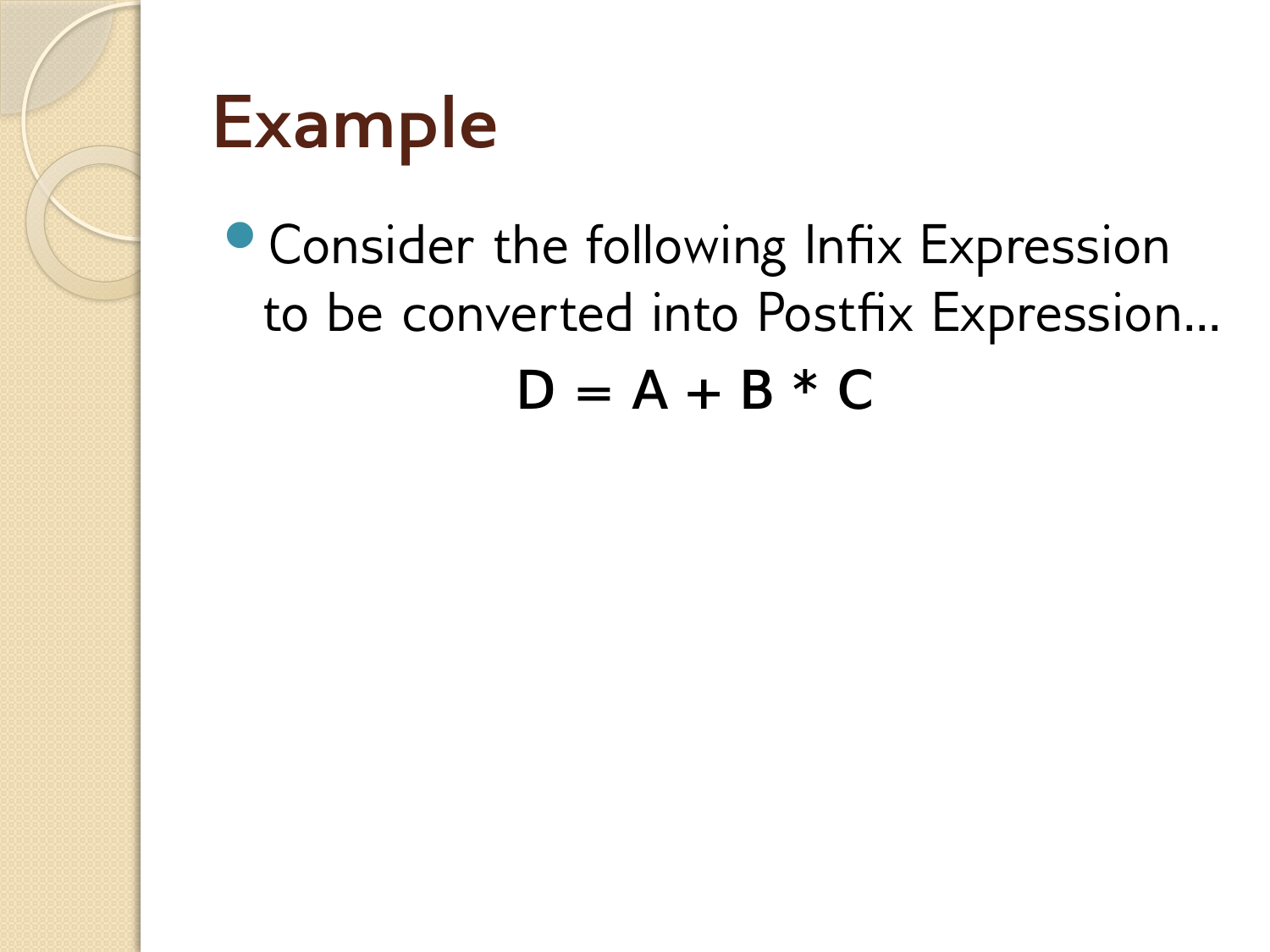

# Example
Consider the following Infix Expression to be converted into Postfix Expression...
			D = A + B * C